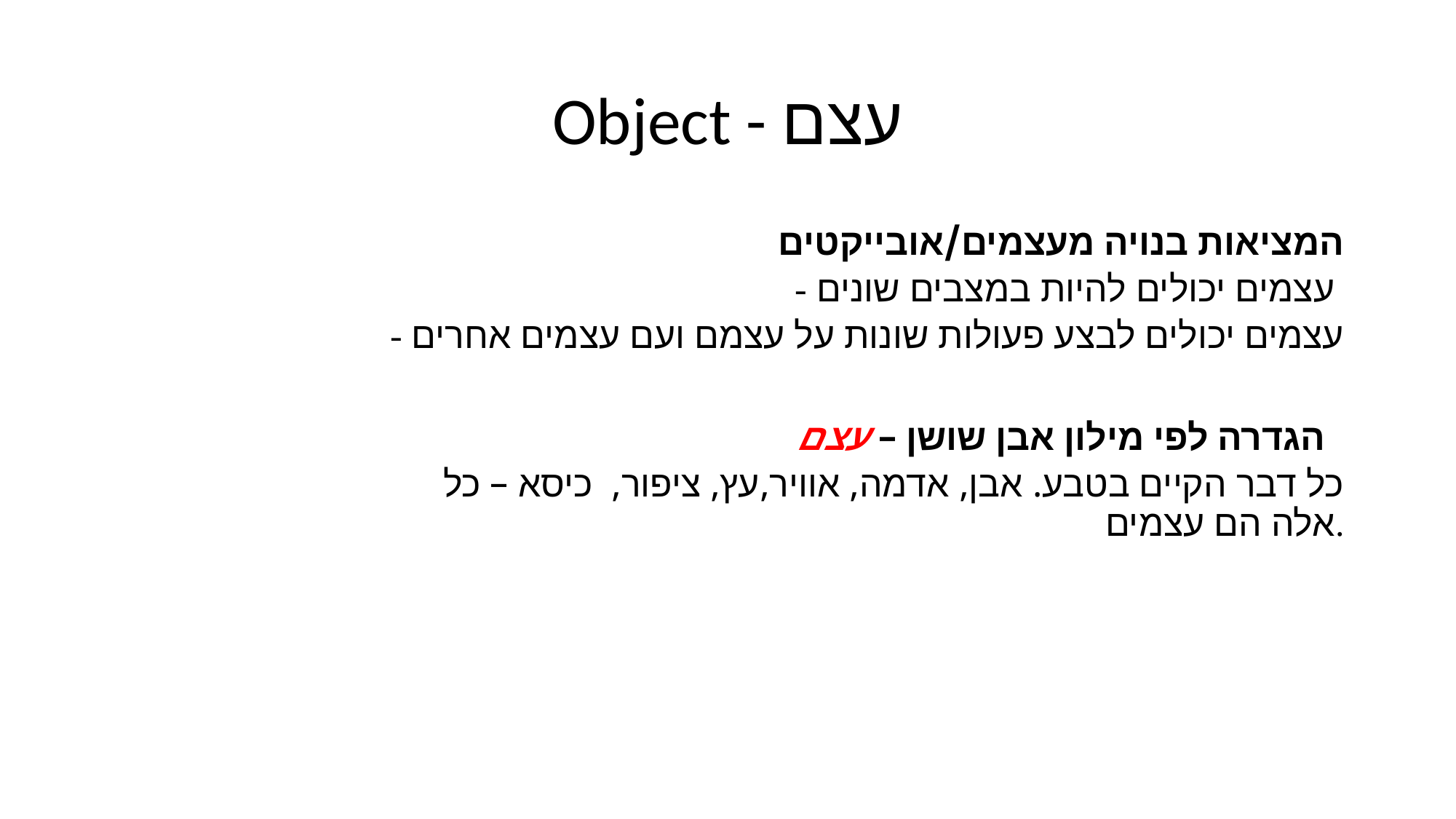

# Object - עצם
המציאות בנויה מעצמים/אובייקטים
- עצמים יכולים להיות במצבים שונים
- עצמים יכולים לבצע פעולות שונות על עצמם ועם עצמים אחרים

הגדרה לפי מילון אבן שושן – עצם
		כל דבר הקיים בטבע. אבן, אדמה, אוויר,עץ, ציפור,  כיסא – כל אלה הם עצמים.